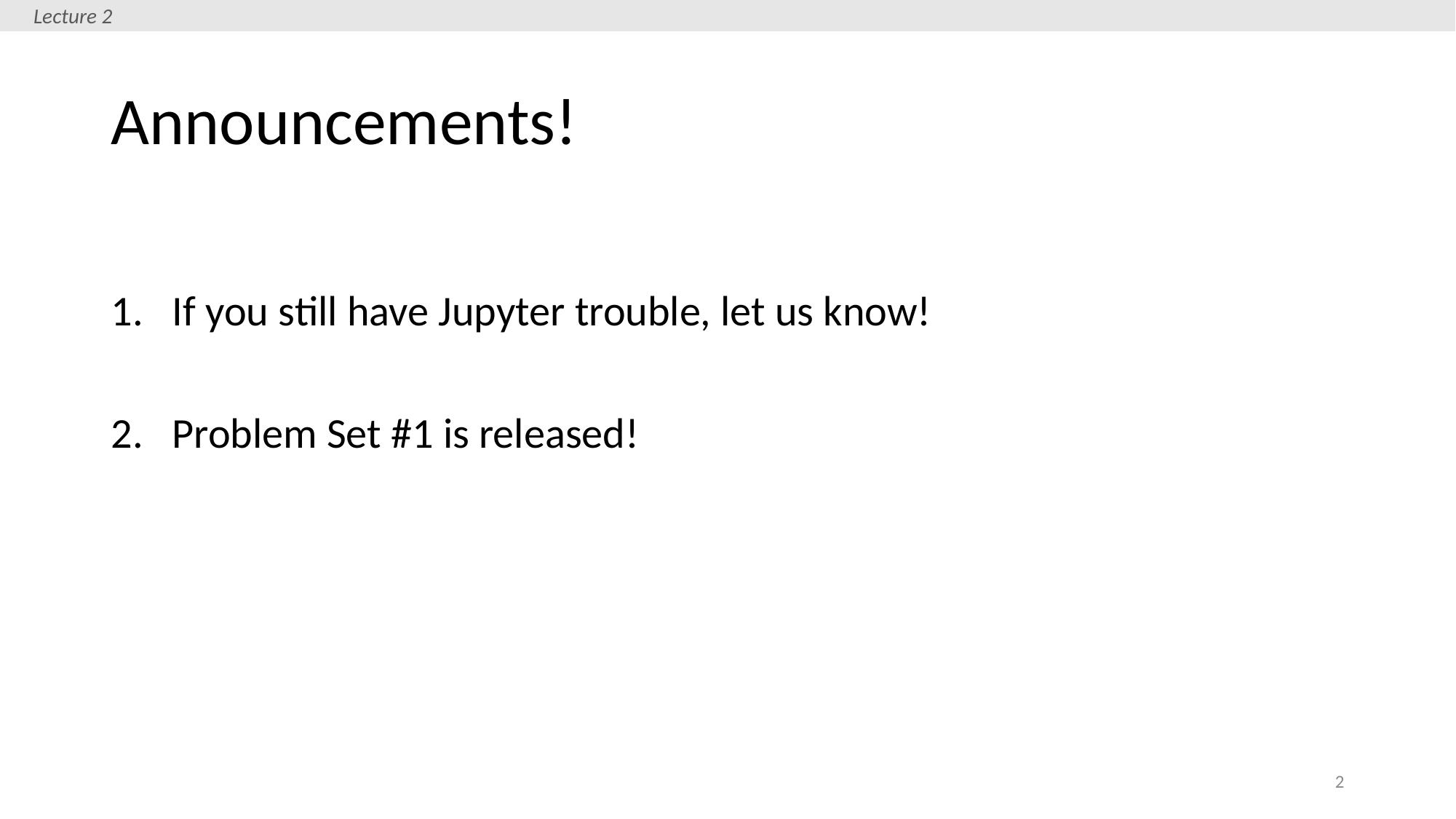

Lecture 2
# Announcements!

If you still have Jupyter trouble, let us know!

Problem Set #1 is released!

2